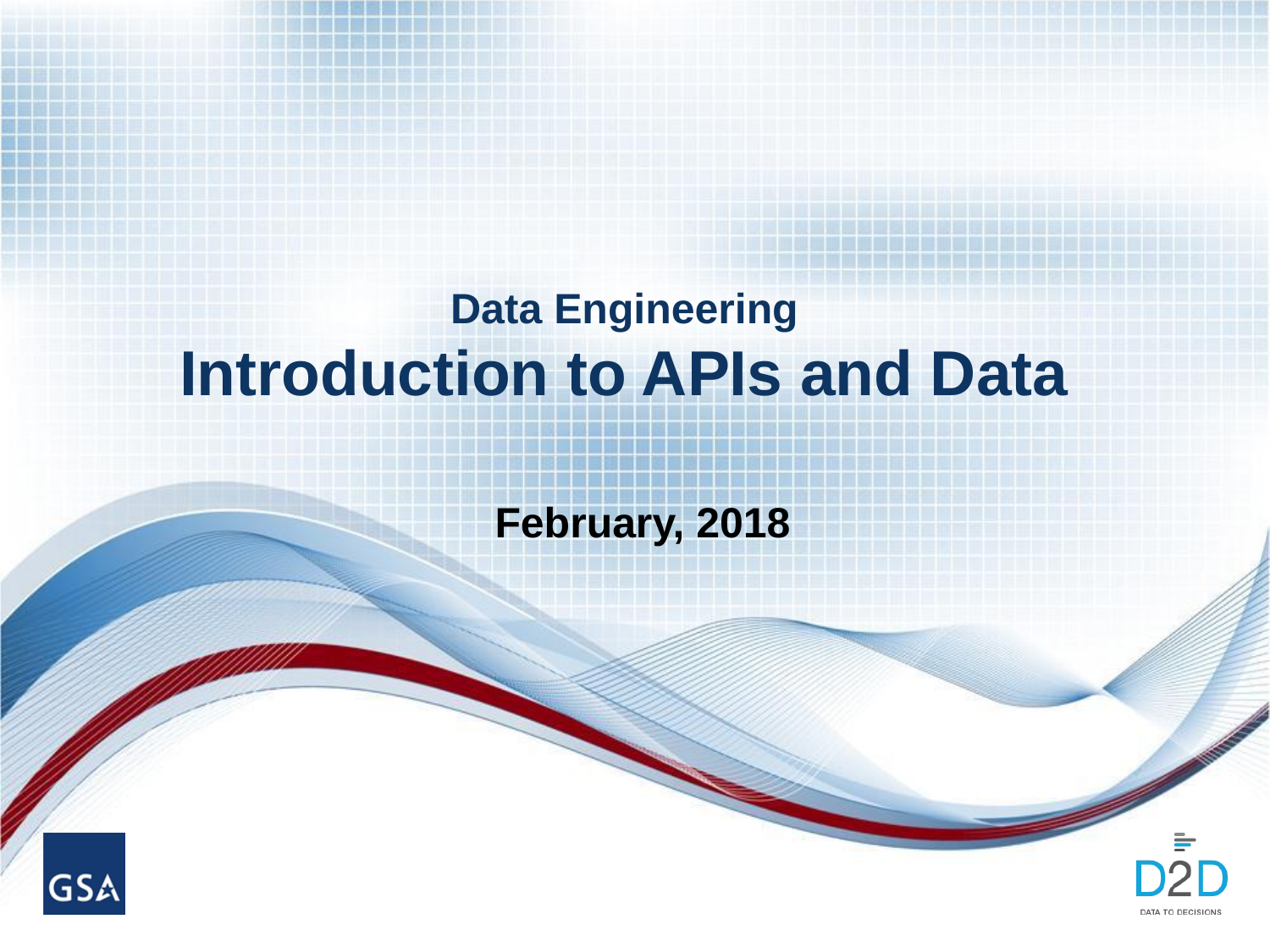

Data Engineering
Introduction to APIs and Data

February, 2018